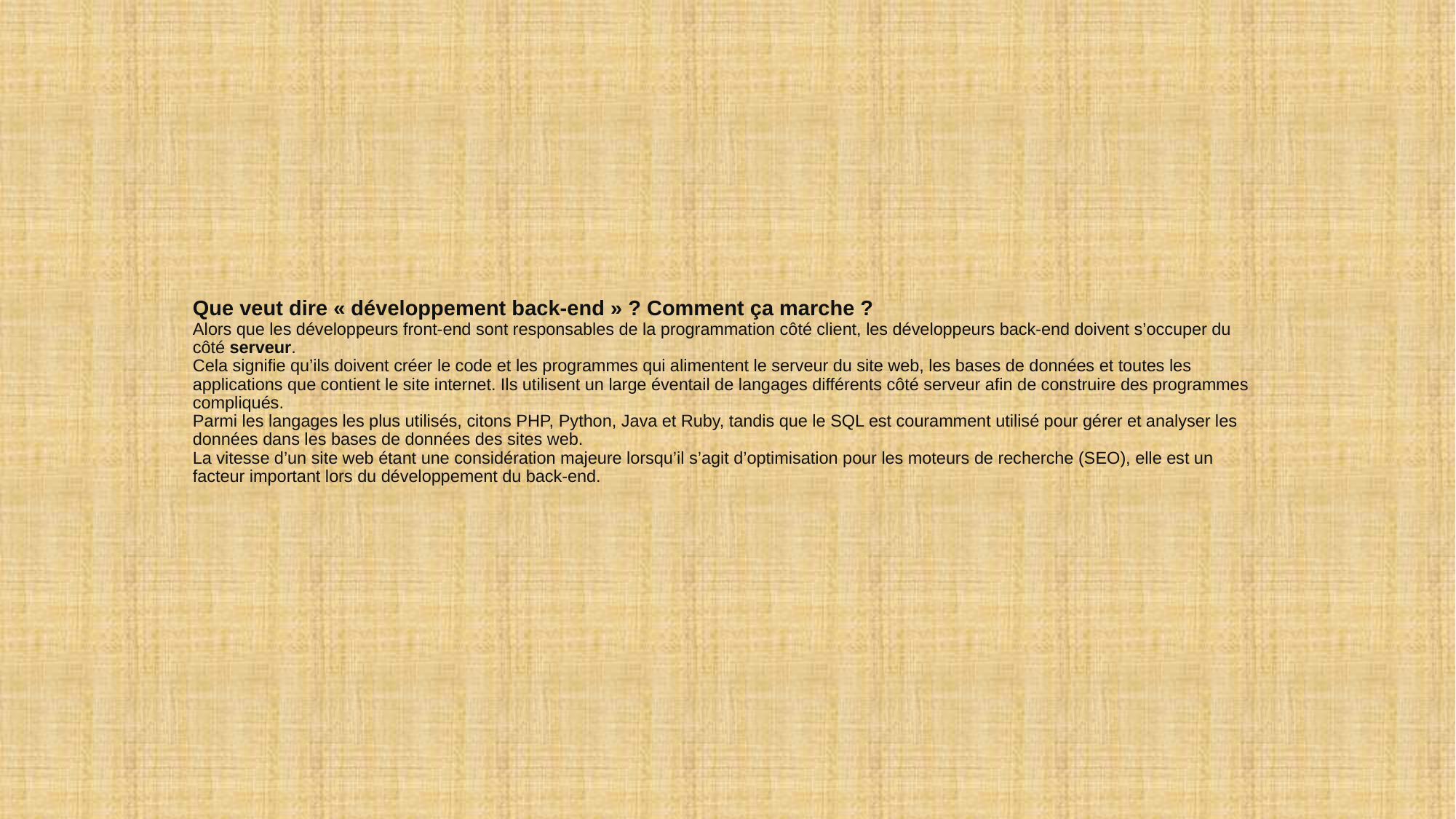

# Que veut dire « développement back-end » ? Comment ça marche ? Alors que les développeurs front-end sont responsables de la programmation côté client, les développeurs back-end doivent s’occuper du côté serveur. Cela signifie qu’ils doivent créer le code et les programmes qui alimentent le serveur du site web, les bases de données et toutes les applications que contient le site internet. Ils utilisent un large éventail de langages différents côté serveur afin de construire des programmes compliqués. Parmi les langages les plus utilisés, citons PHP, Python, Java et Ruby, tandis que le SQL est couramment utilisé pour gérer et analyser les données dans les bases de données des sites web. La vitesse d’un site web étant une considération majeure lorsqu’il s’agit d’optimisation pour les moteurs de recherche (SEO), elle est un facteur important lors du développement du back-end.